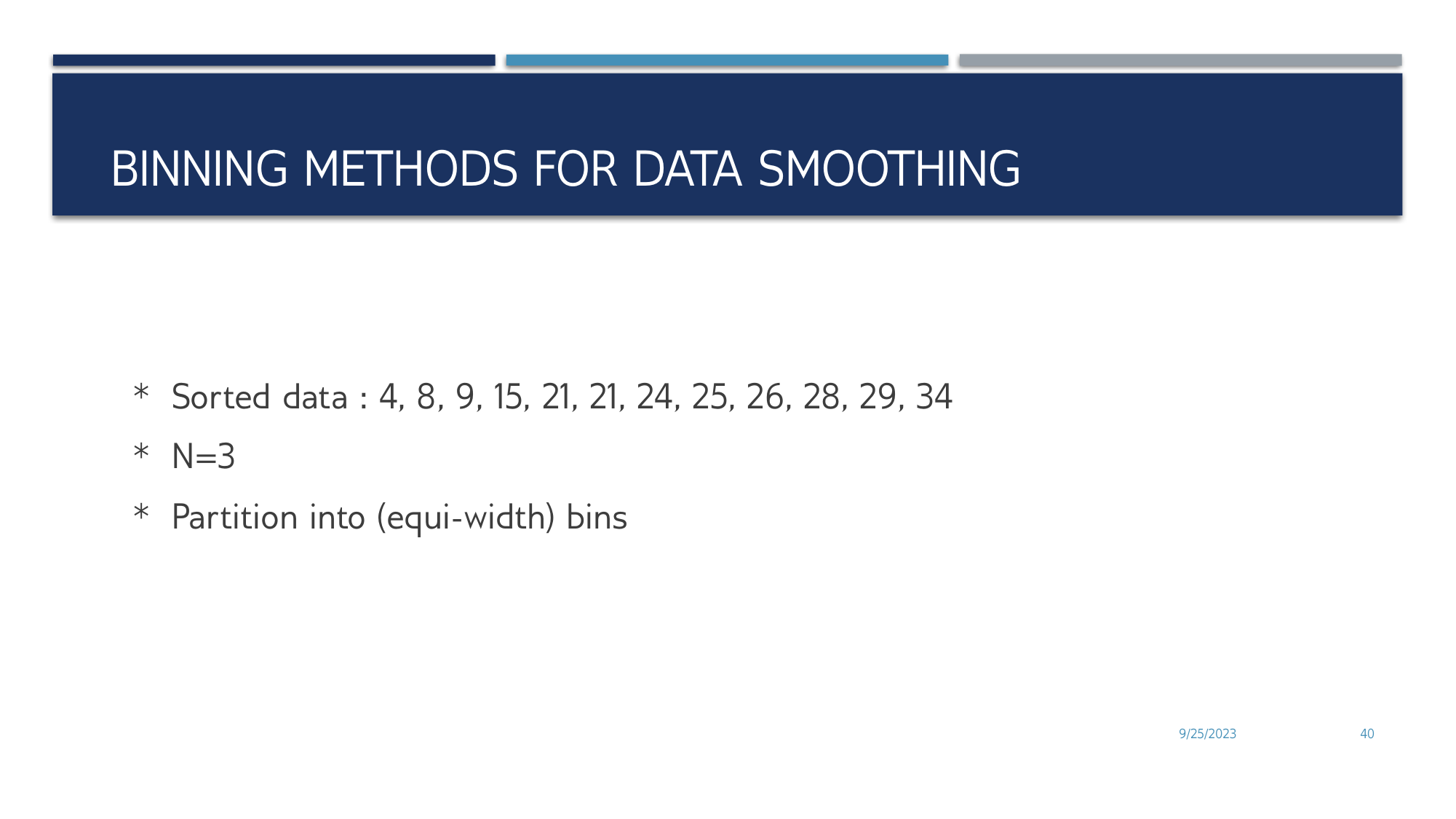

# Binning Methods for Data Smoothing
*  Sorted data : 4, 8, 9, 15, 21, 21, 24, 25, 26, 28, 29, 34
*  N=3
*  Partition into (equi-width) bins

9/25/2023
40